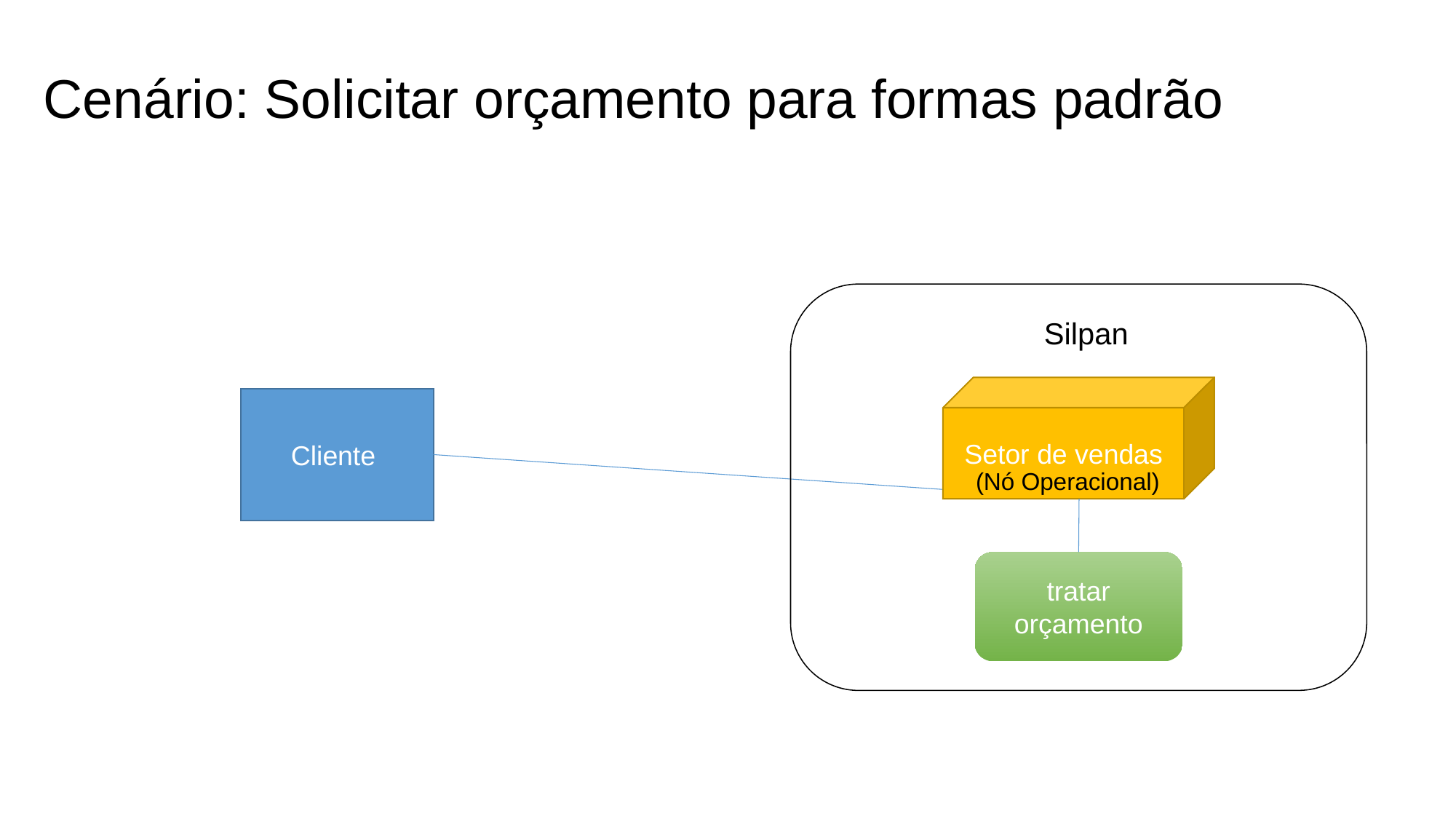

# Cenário: Solicitar orçamento para formas padrão

Silpan
Setor de vendas
Cliente
(Nó Operacional)
tratar orçamento